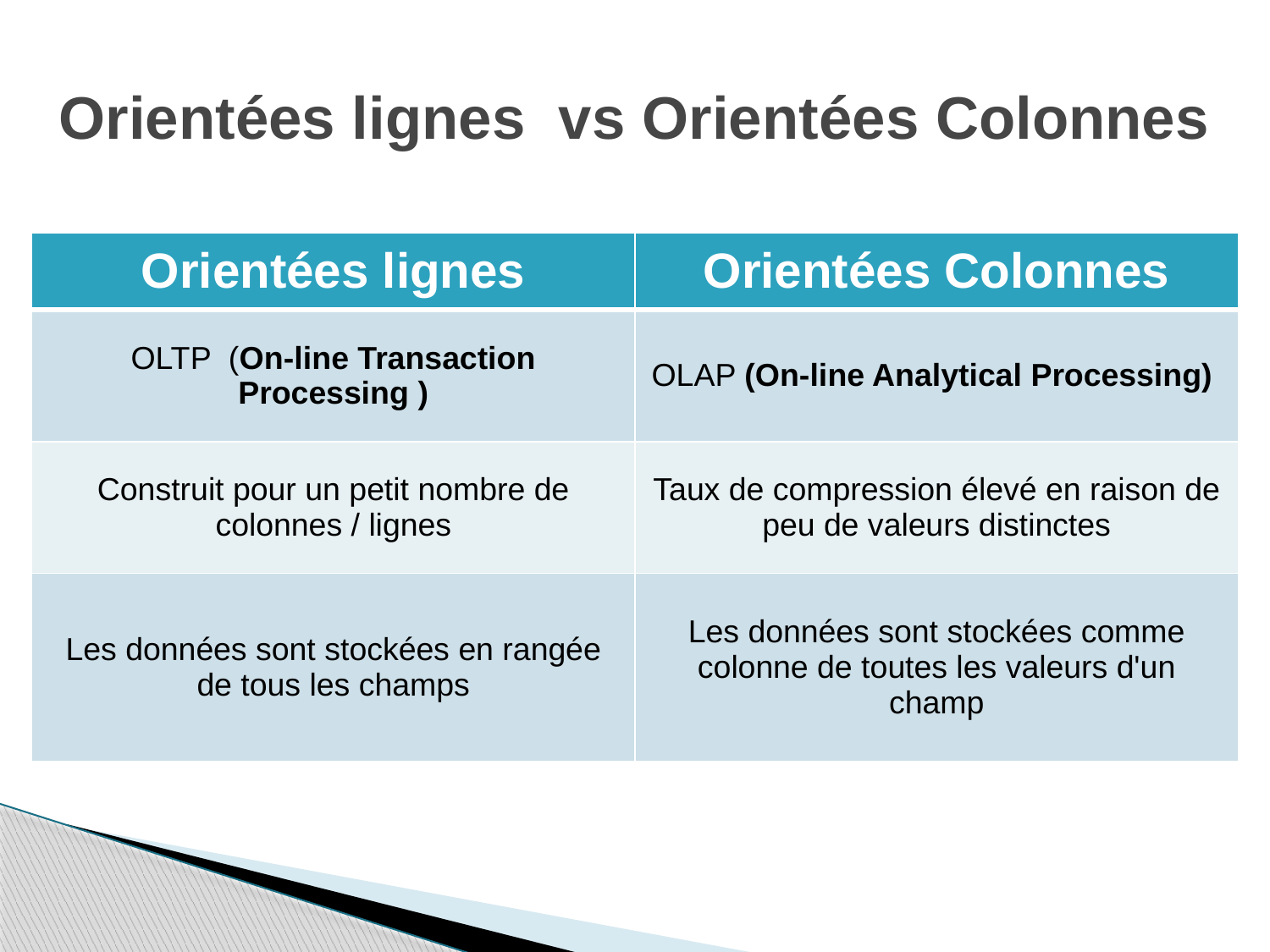

# Orientées lignes  vs Orientées Colonnes
| Orientées lignes | Orientées Colonnes |
| --- | --- |
| OLTP (On-line Transaction Processing ) | OLAP (On-line Analytical Processing) |
| Construit pour un petit nombre de colonnes / lignes | Taux de compression élevé en raison de peu de valeurs distinctes |
| Les données sont stockées en rangée de tous les champs | Les données sont stockées comme colonne de toutes les valeurs d'un champ |